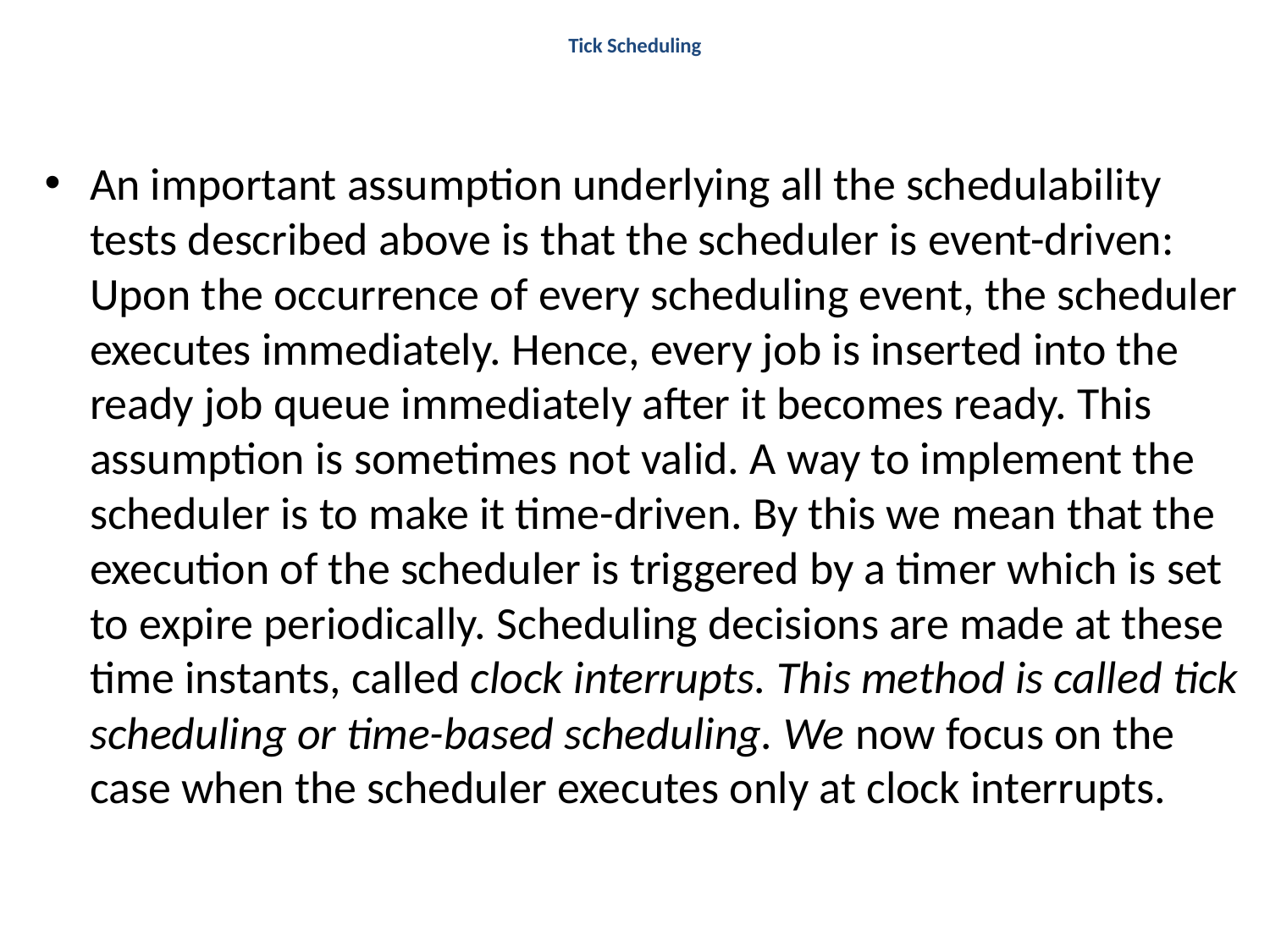

# Tick Scheduling
An important assumption underlying all the schedulability tests described above is that the scheduler is event-driven: Upon the occurrence of every scheduling event, the scheduler executes immediately. Hence, every job is inserted into the ready job queue immediately after it becomes ready. This assumption is sometimes not valid. A way to implement the scheduler is to make it time-driven. By this we mean that the execution of the scheduler is triggered by a timer which is set to expire periodically. Scheduling decisions are made at these time instants, called clock interrupts. This method is called tick scheduling or time-based scheduling. We now focus on the case when the scheduler executes only at clock interrupts.